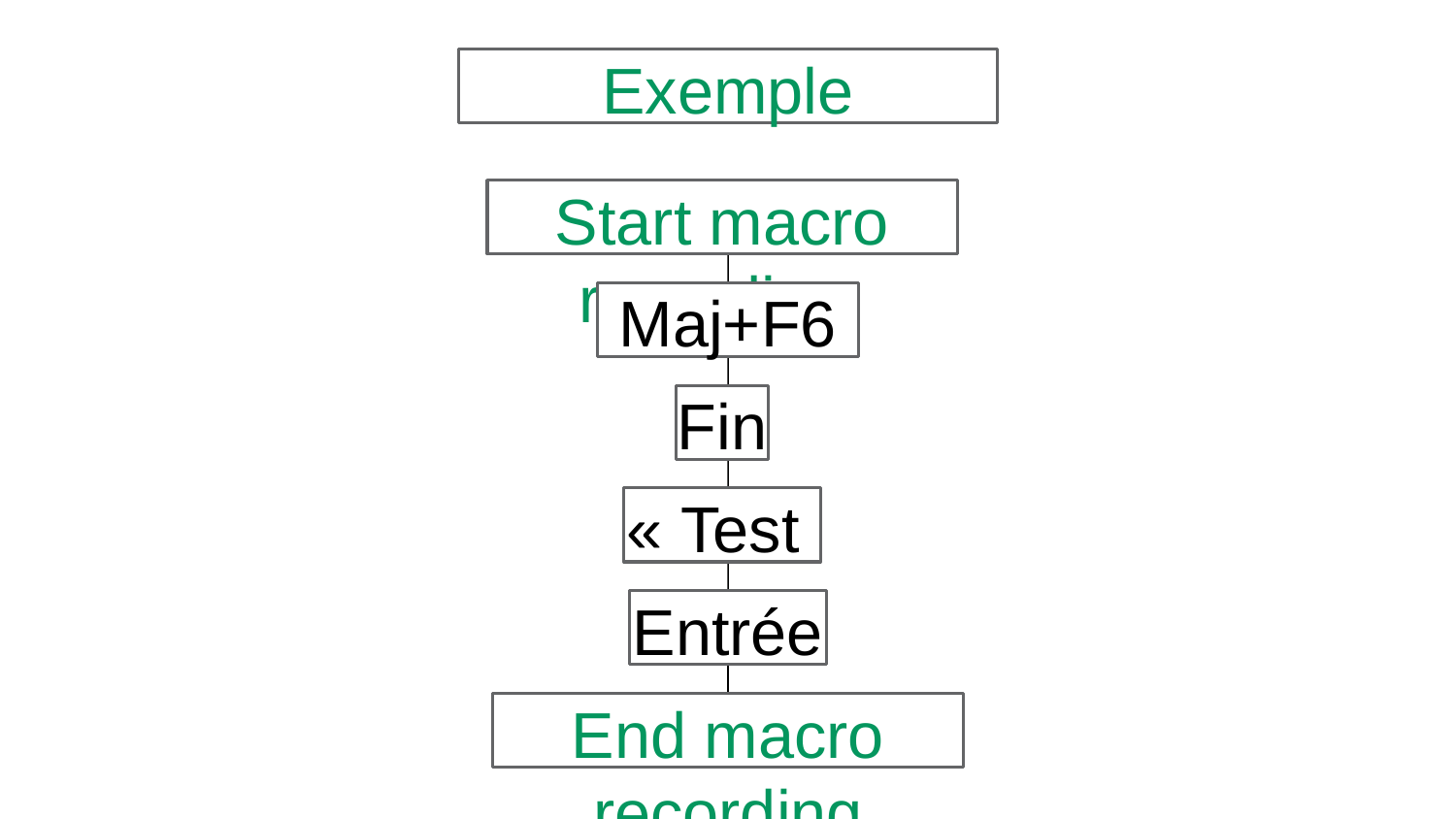

Exemple
Start macro recording
Maj+F6
Fin
« Test »
Entrée
End macro recording